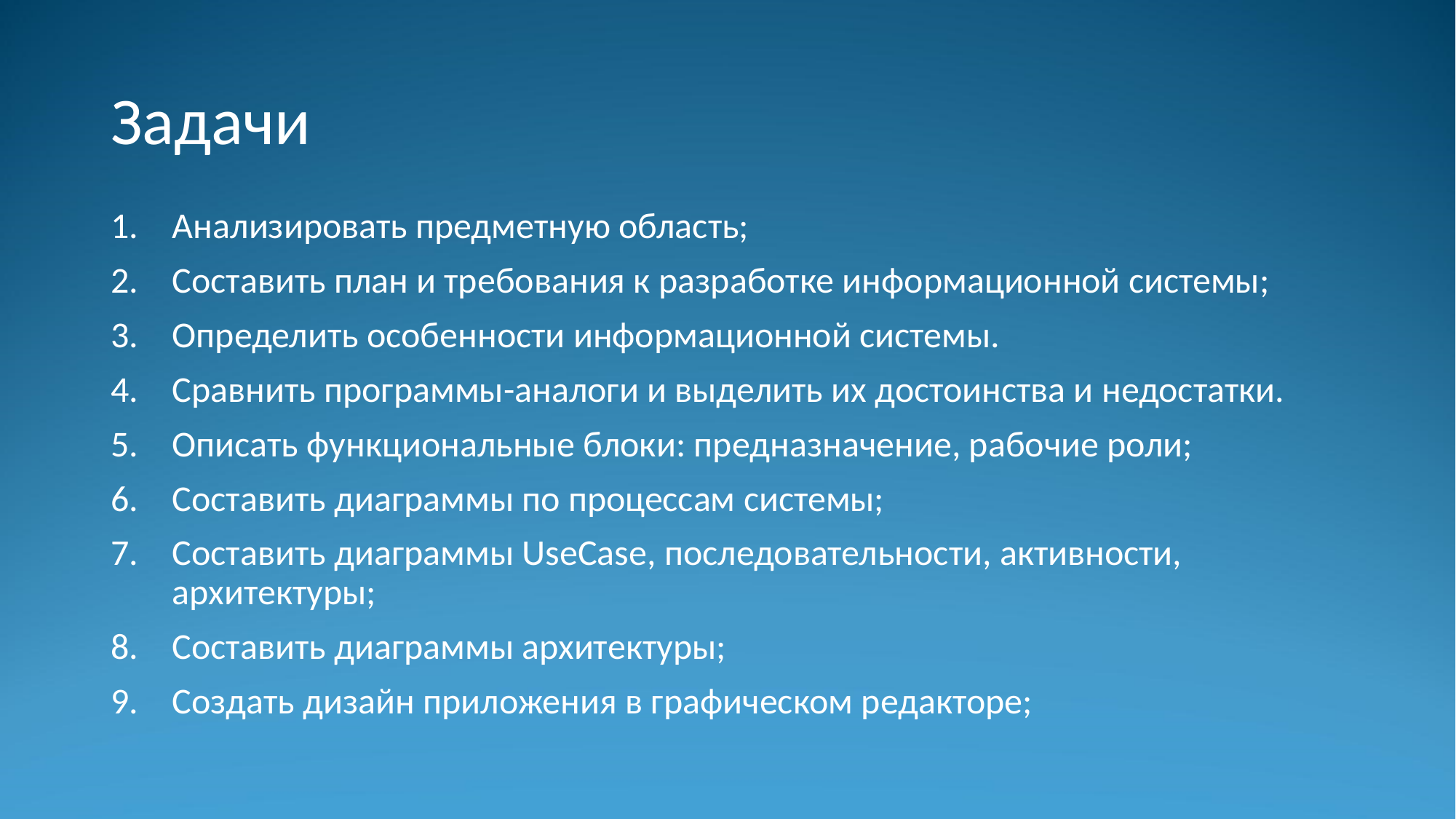

# Задачи
Анализировать предметную область;
Составить план и требования к разработке информационной системы;
Определить особенности информационной системы.
Сравнить программы-аналоги и выделить их достоинства и недостатки.
Описать функциональные блоки: предназначение, рабочие роли;
Составить диаграммы по процессам системы;
Составить диаграммы UseCase, последовательности, активности, архитектуры;
Составить диаграммы архитектуры;
Создать дизайн приложения в графическом редакторе;